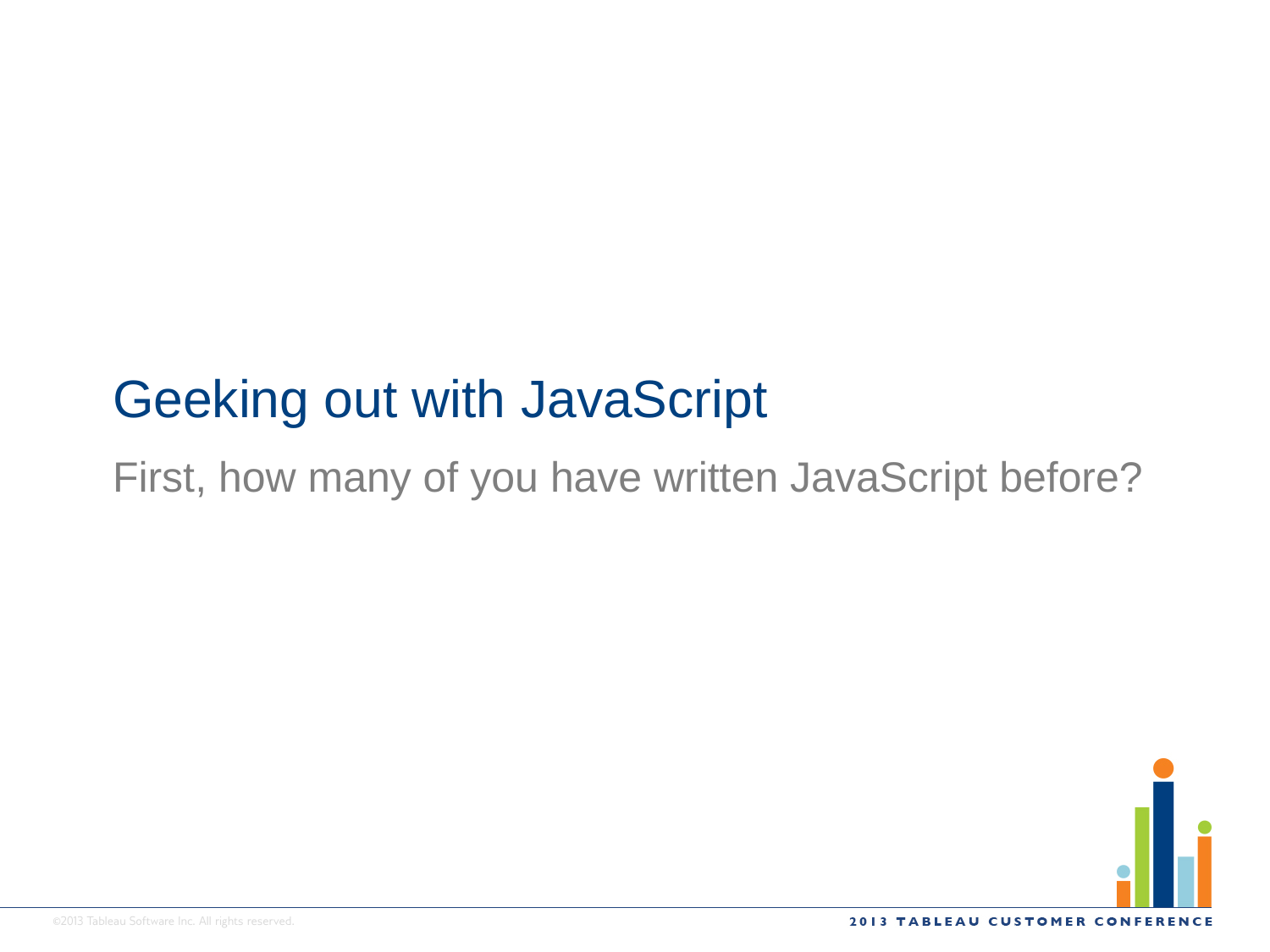

# Geeking out with JavaScript
First, how many of you have written JavaScript before?